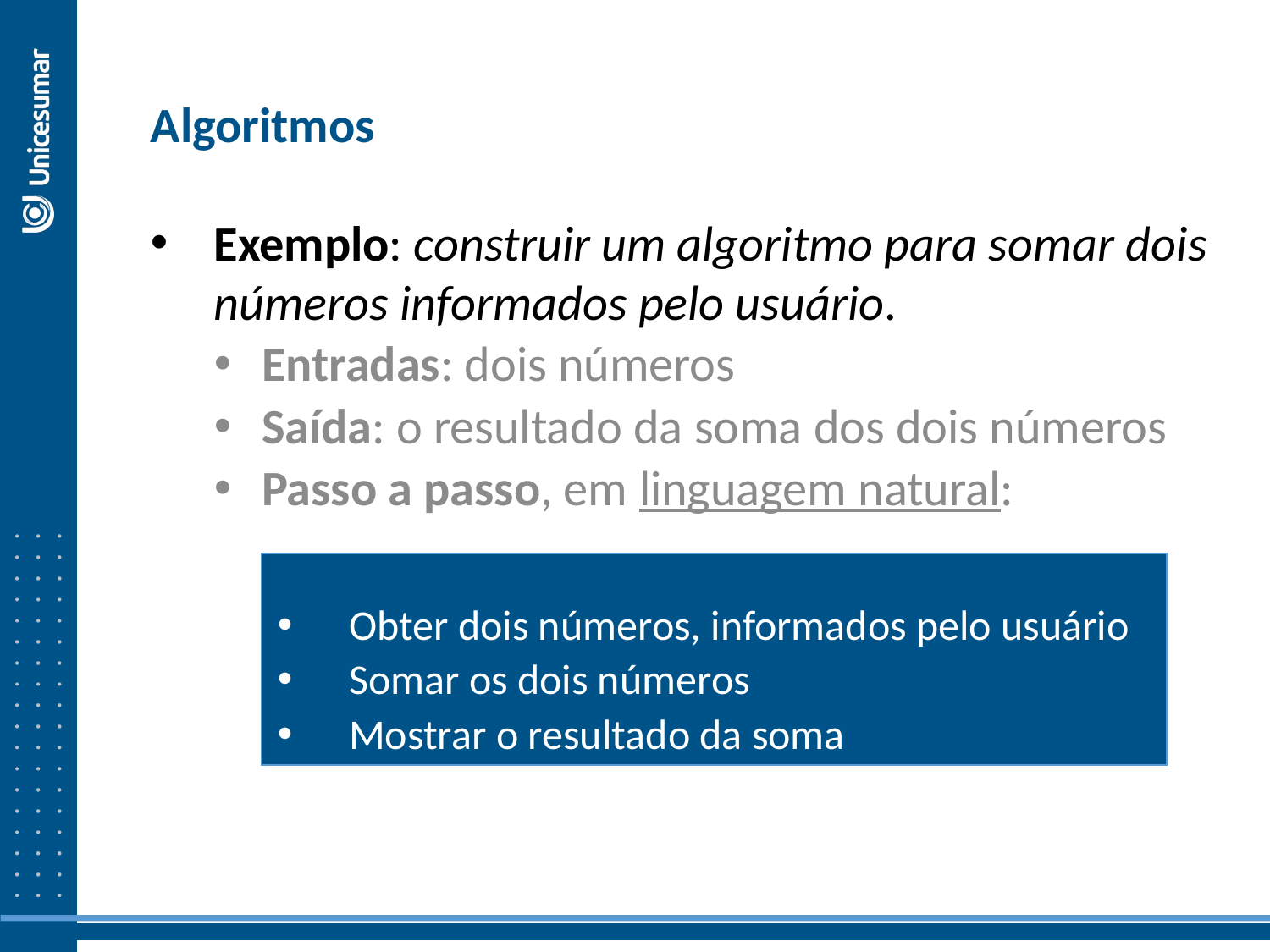

Algoritmos
Exemplo: construir um algoritmo para somar dois números informados pelo usuário.
Entradas: dois números
Saída: o resultado da soma dos dois números
Passo a passo, em linguagem natural:

Obter dois números, informados pelo usuário
Somar os dois números
Mostrar o resultado da soma